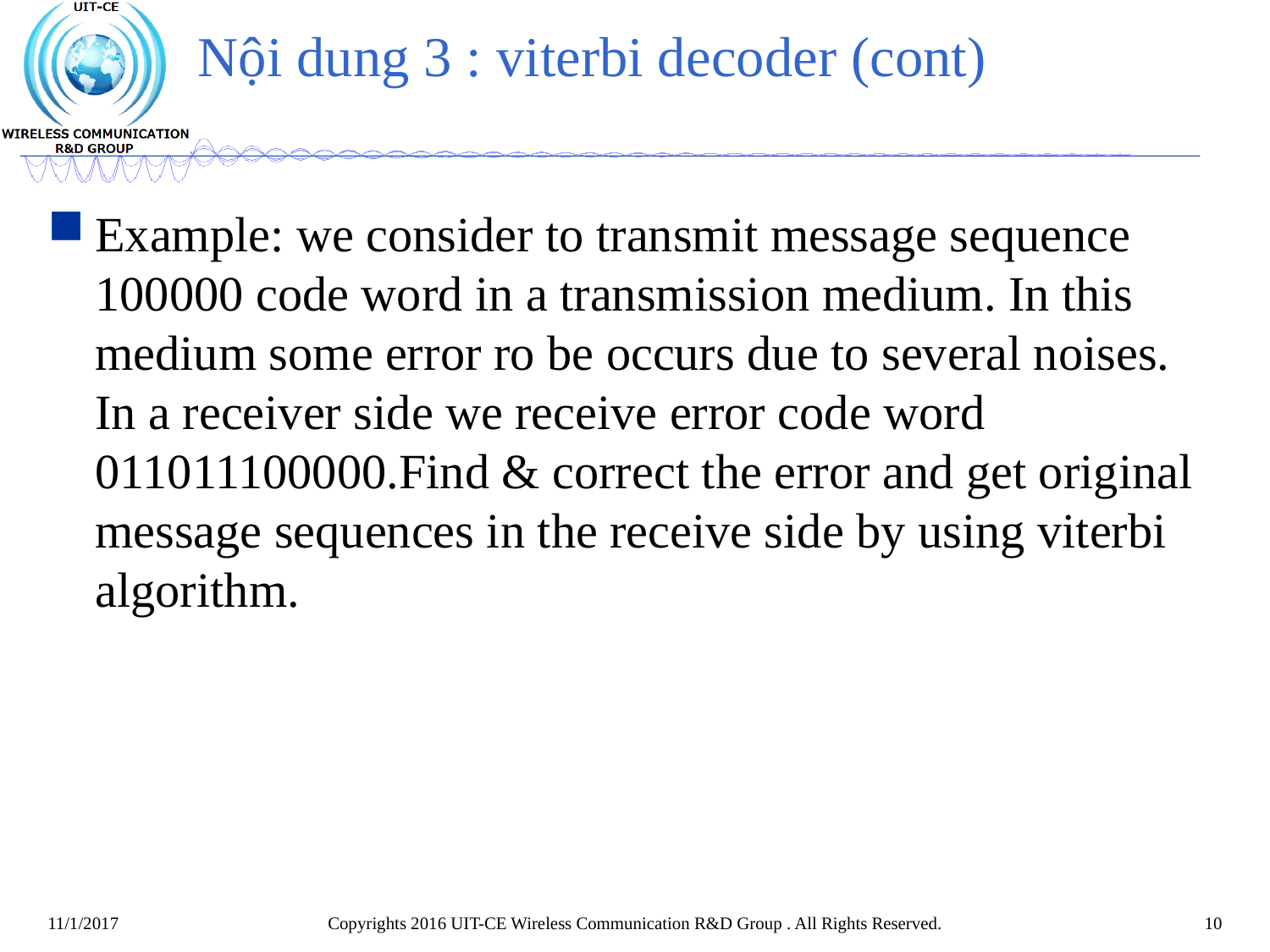

# Nội dung 3 : viterbi decoder (cont)
Example: we consider to transmit message sequence 100000 code word in a transmission medium. In this medium some error ro be occurs due to several noises. In a receiver side we receive error code word 011011100000.Find & correct the error and get original message sequences in the receive side by using viterbi algorithm.
Copyrights 2016 UIT-CE Wireless Communication R&D Group . All Rights Reserved.
10
11/1/2017